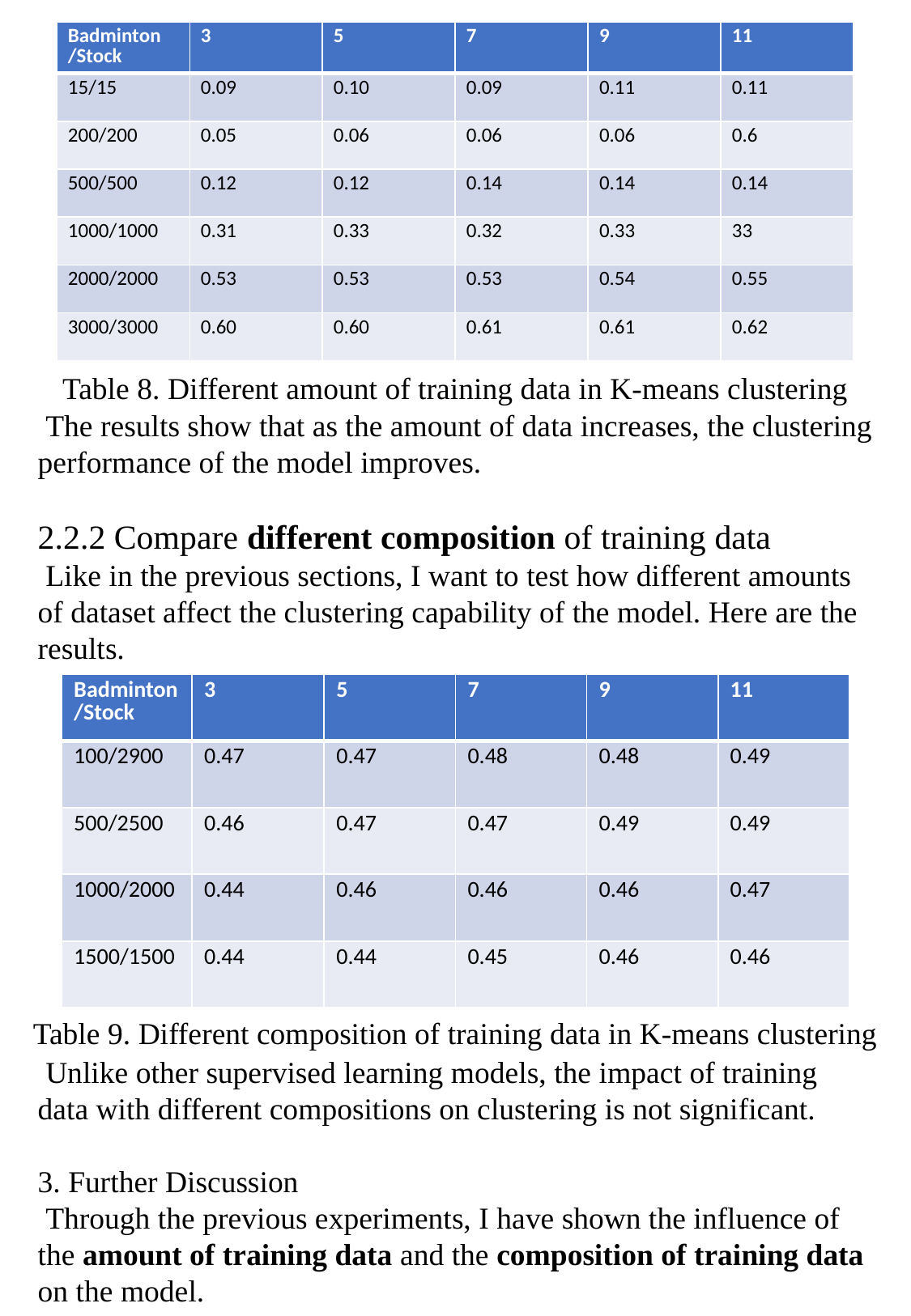

| Badminton /Stock | 3 | 5 | 7 | 9 | 11 |
| --- | --- | --- | --- | --- | --- |
| 15/15 | 0.09 | 0.10 | 0.09 | 0.11 | 0.11 |
| 200/200 | 0.05 | 0.06 | 0.06 | 0.06 | 0.6 |
| 500/500 | 0.12 | 0.12 | 0.14 | 0.14 | 0.14 |
| 1000/1000 | 0.31 | 0.33 | 0.32 | 0.33 | 33 |
| 2000/2000 | 0.53 | 0.53 | 0.53 | 0.54 | 0.55 |
| 3000/3000 | 0.60 | 0.60 | 0.61 | 0.61 | 0.62 |
Table 8. Different amount of training data in K-means clustering
 The results show that as the amount of data increases, the clustering performance of the model improves.

2.2.2 Compare different composition of training data
 Like in the previous sections, I want to test how different amounts of dataset affect the clustering capability of the model. Here are the results.

| Badminton/Stock | 3 | 5 | 7 | 9 | 11 |
| --- | --- | --- | --- | --- | --- |
| 100/2900 | 0.47 | 0.47 | 0.48 | 0.48 | 0.49 |
| 500/2500 | 0.46 | 0.47 | 0.47 | 0.49 | 0.49 |
| 1000/2000 | 0.44 | 0.46 | 0.46 | 0.46 | 0.47 |
| 1500/1500 | 0.44 | 0.44 | 0.45 | 0.46 | 0.46 |
Table 9. Different composition of training data in K-means clustering
 Unlike other supervised learning models, the impact of training data with different compositions on clustering is not significant.

3. Further Discussion
 Through the previous experiments, I have shown the influence of the amount of training data and the composition of training data on the model.